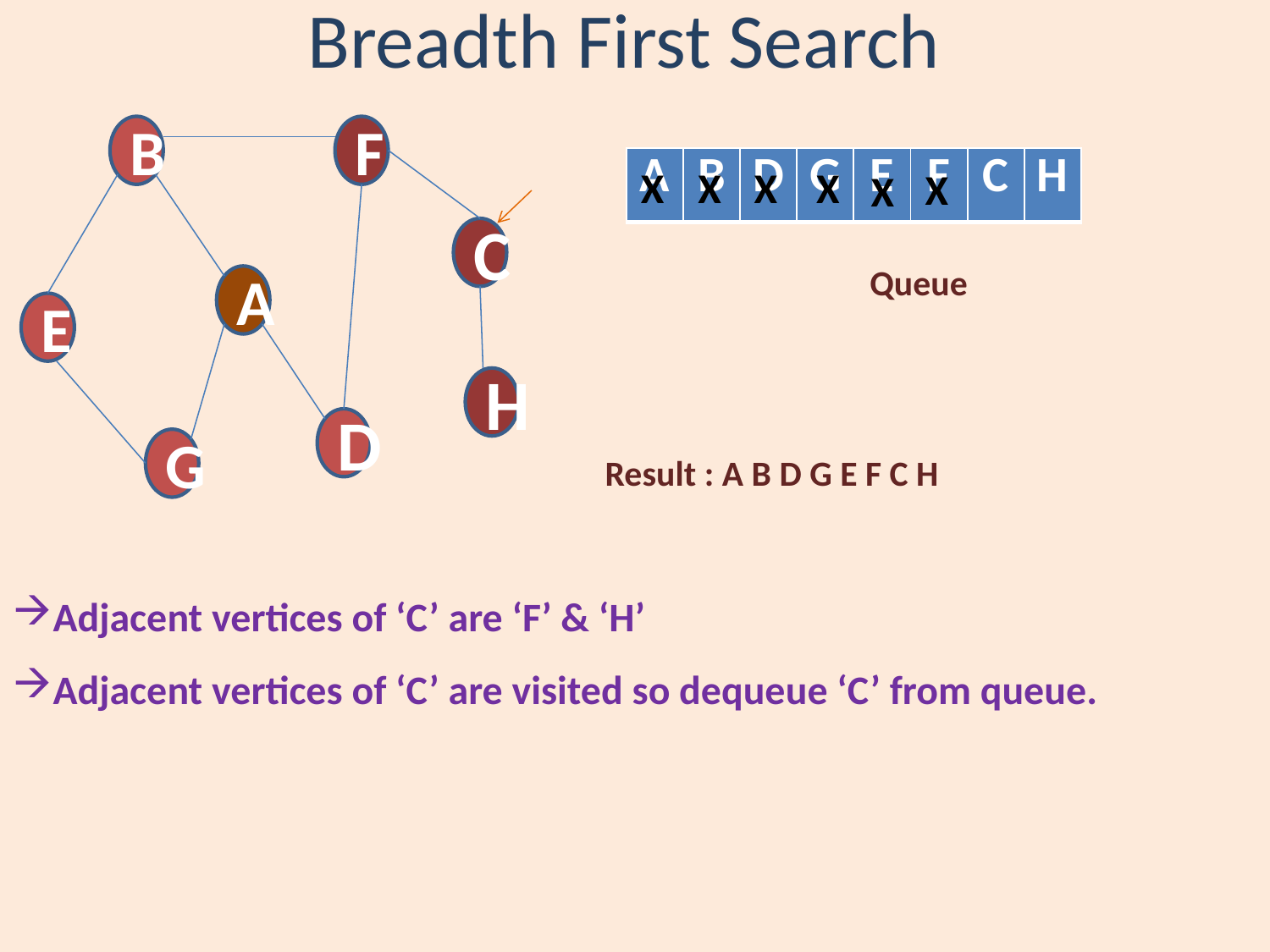

# Breadth First Search
B
F
C
A
E
H
D
G
| A | B | D | G | E | F | C | H |
| --- | --- | --- | --- | --- | --- | --- | --- |
X
X
X
X
X
X
Queue
Result : A B D G E F C H
Adjacent vertices of ‘C’ are ‘F’ & ‘H’
Adjacent vertices of ‘C’ are visited so dequeue ‘C’ from queue.